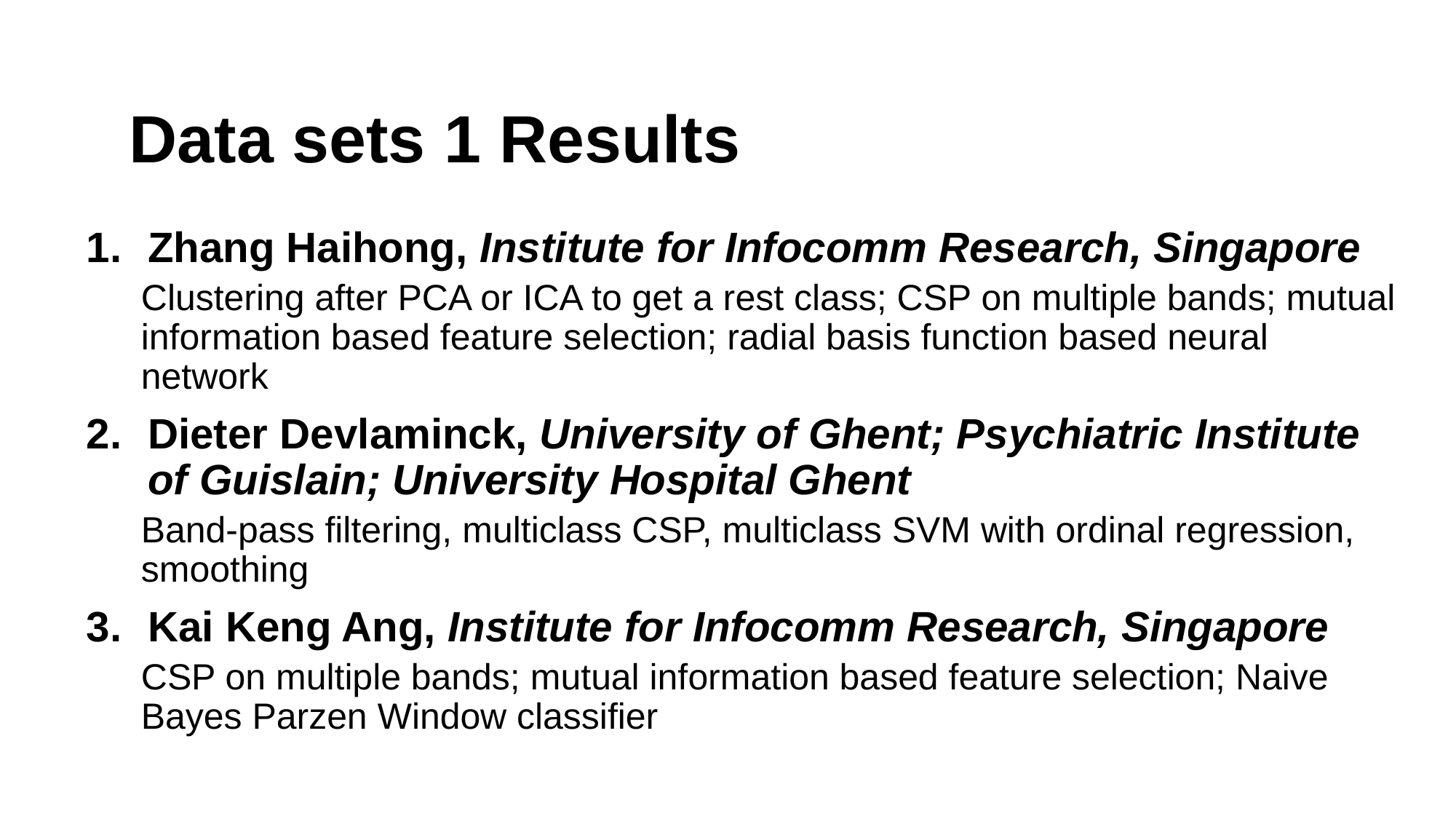

Data sets 1 Results
Zhang Haihong, Institute for Infocomm Research, Singapore
Clustering after PCA or ICA to get a rest class; CSP on multiple bands; mutual information based feature selection; radial basis function based neural network
Dieter Devlaminck, University of Ghent; Psychiatric Institute of Guislain; University Hospital Ghent
Band-pass filtering, multiclass CSP, multiclass SVM with ordinal regression, smoothing
Kai Keng Ang, Institute for Infocomm Research, Singapore
CSP on multiple bands; mutual information based feature selection; Naive Bayes Parzen Window classifier